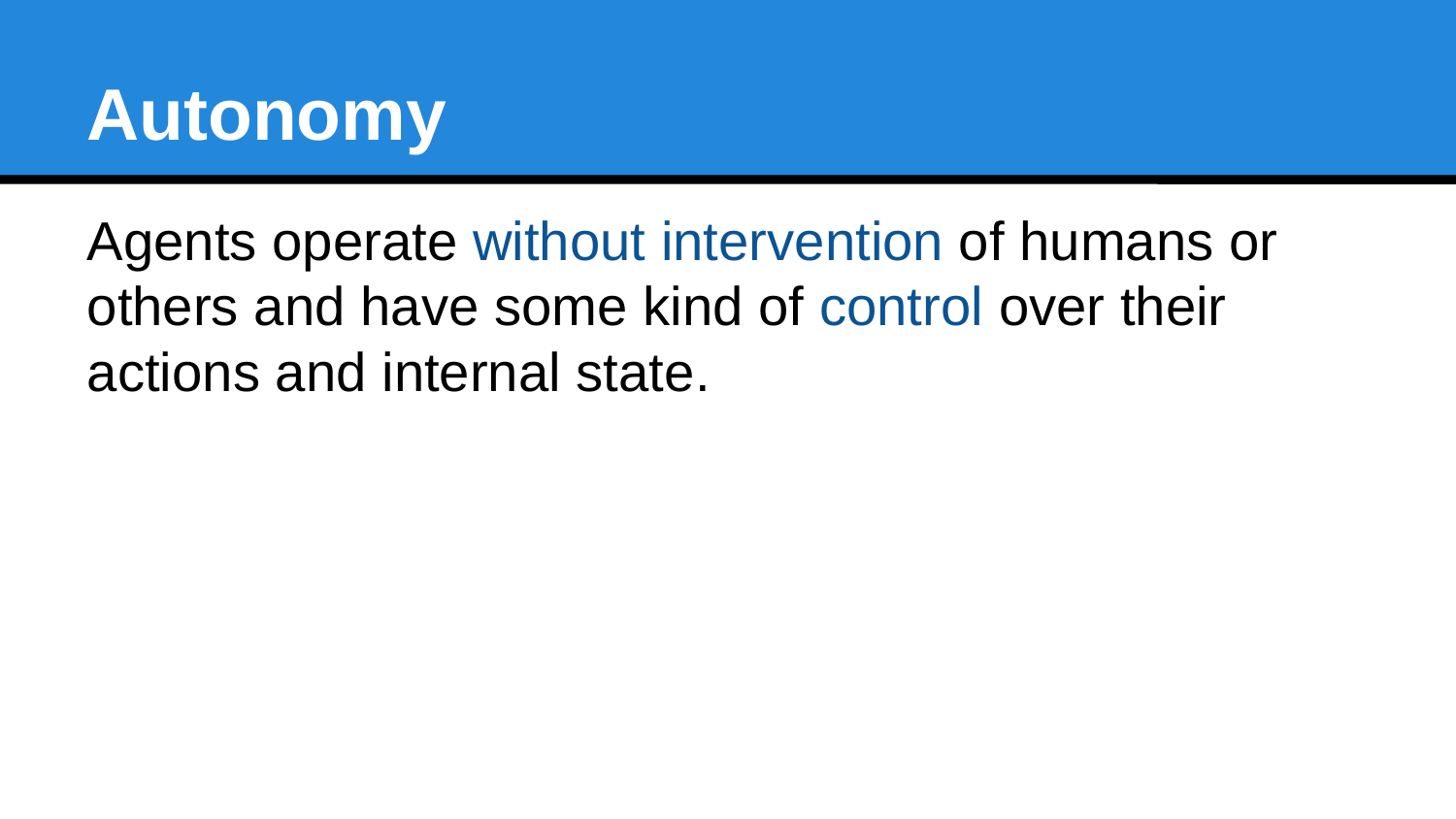

Autonomy
Agents operate without intervention of humans or others and have some kind of control over their actions and internal state.